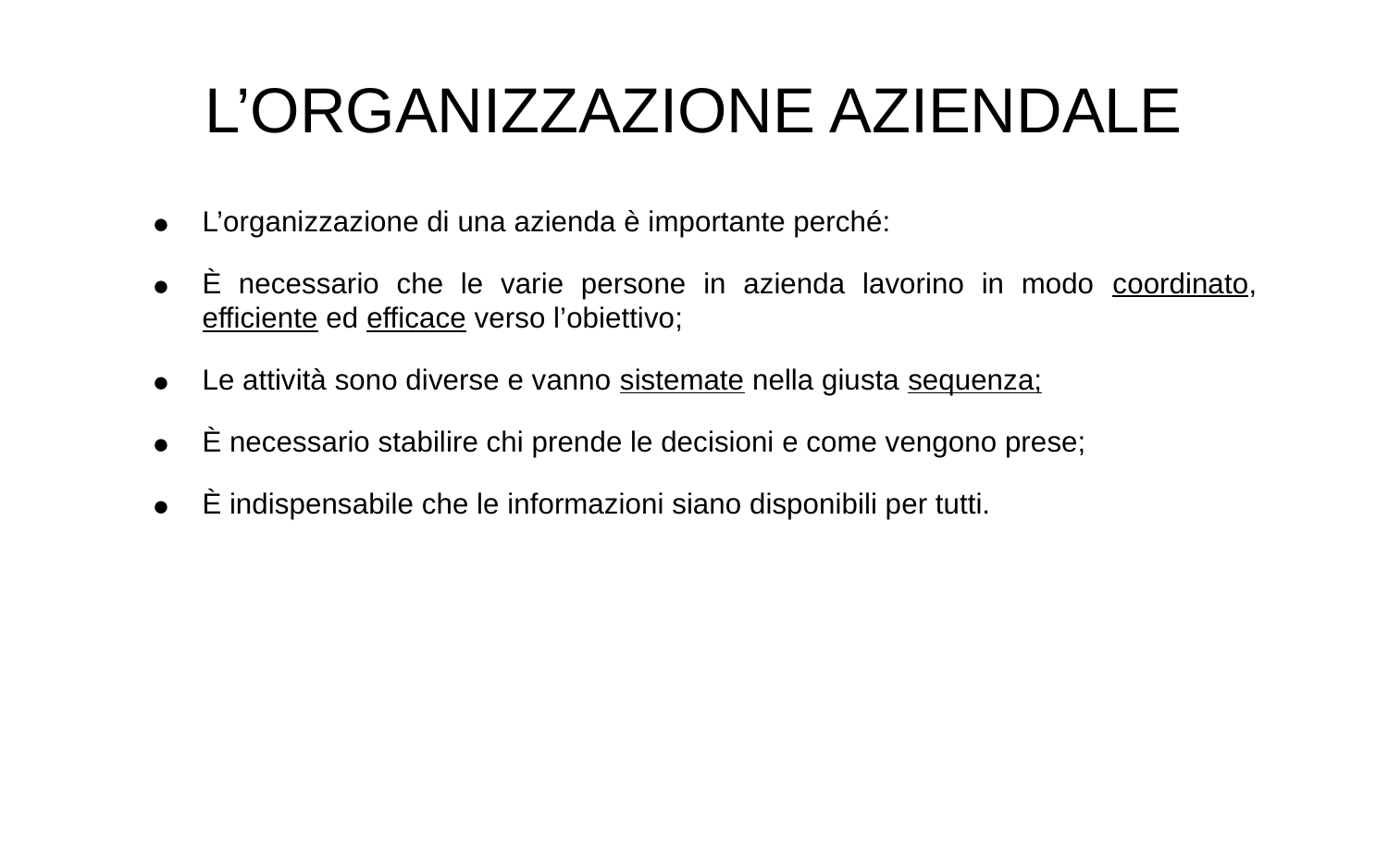

L’ORGANIZZAZIONE AZIENDALE
L’organizzazione di una azienda è importante perché:
È necessario che le varie persone in azienda lavorino in modo coordinato, efficiente ed efficace verso l’obiettivo;
Le attività sono diverse e vanno sistemate nella giusta sequenza;
È necessario stabilire chi prende le decisioni e come vengono prese;
È indispensabile che le informazioni siano disponibili per tutti.